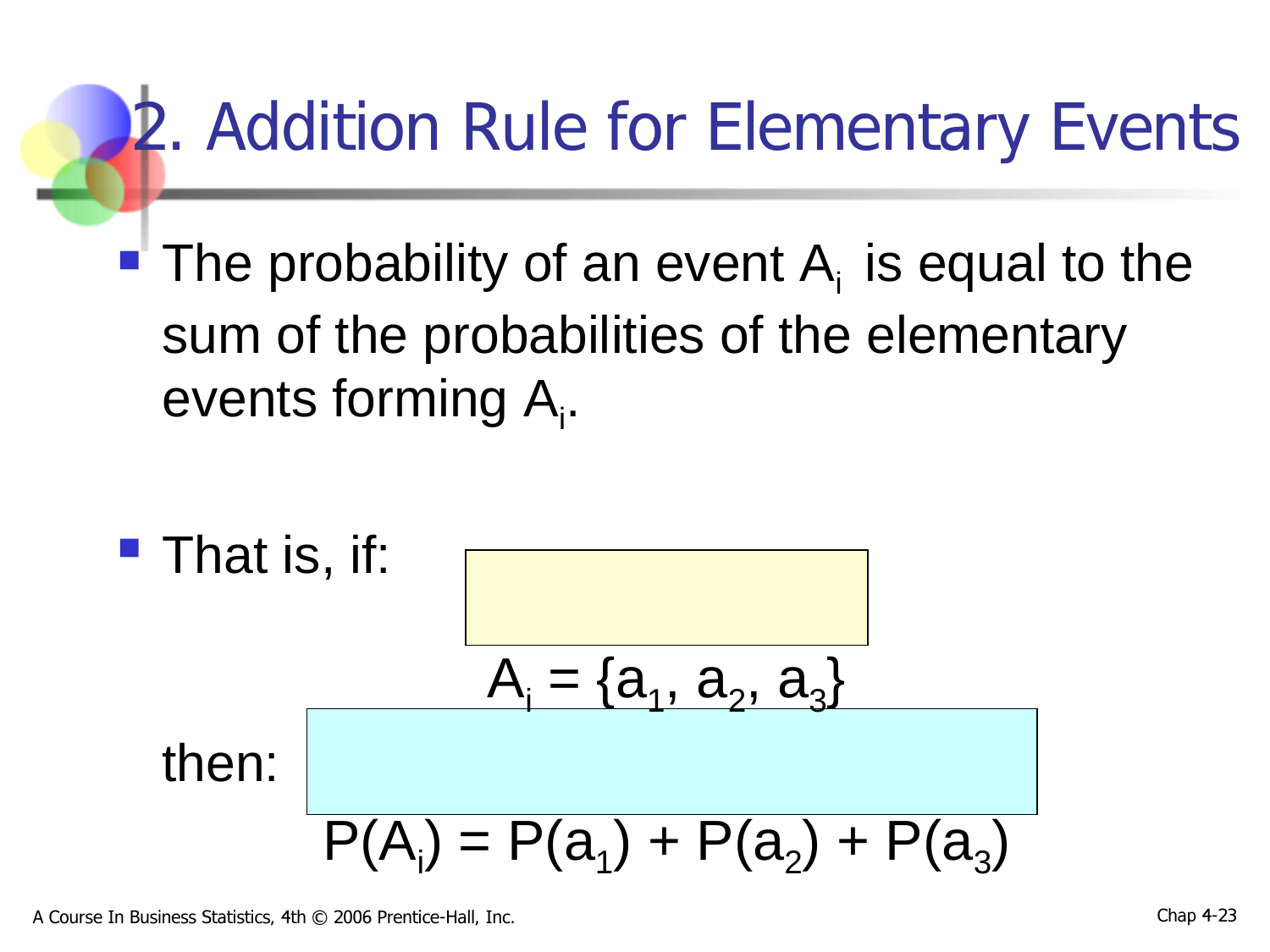

# 2. Addition Rule for Elementary Events
The probability of an event Ai  is equal to the sum of the probabilities of the elementary events forming Ai.

That is, if:
Ai = {a1, a2, a3}
	then:
P(Ai) = P(a1) + P(a2) + P(a3)

A Course In Business Statistics, 4th © 2006 Prentice-Hall, Inc.
Chap 4-23